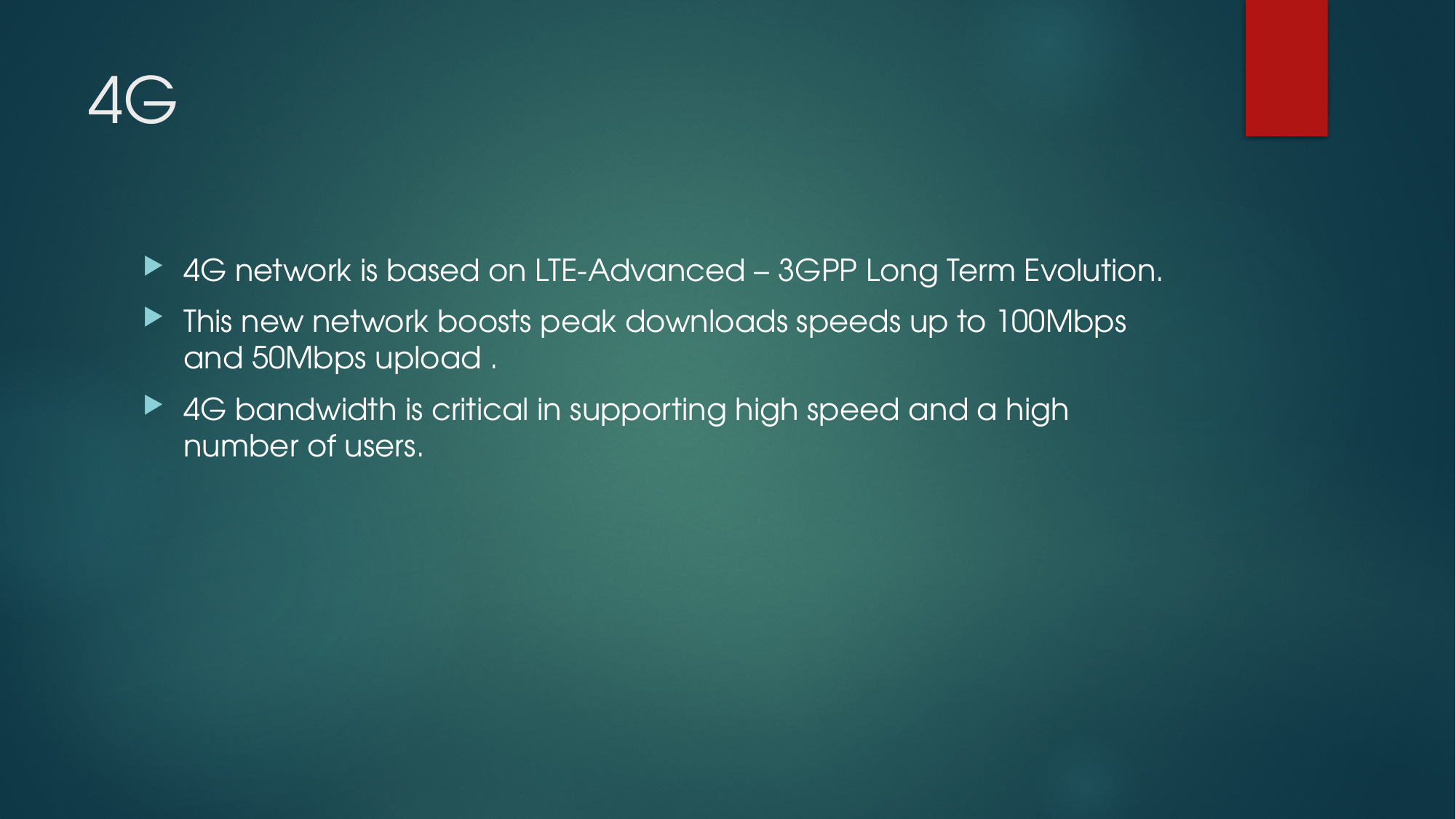

# 4G
4G network is based on LTE-Advanced – 3GPP Long Term Evolution.
This new network boosts peak downloads speeds up to 100Mbps and 50Mbps upload .
4G bandwidth is critical in supporting high speed and a high number of users.